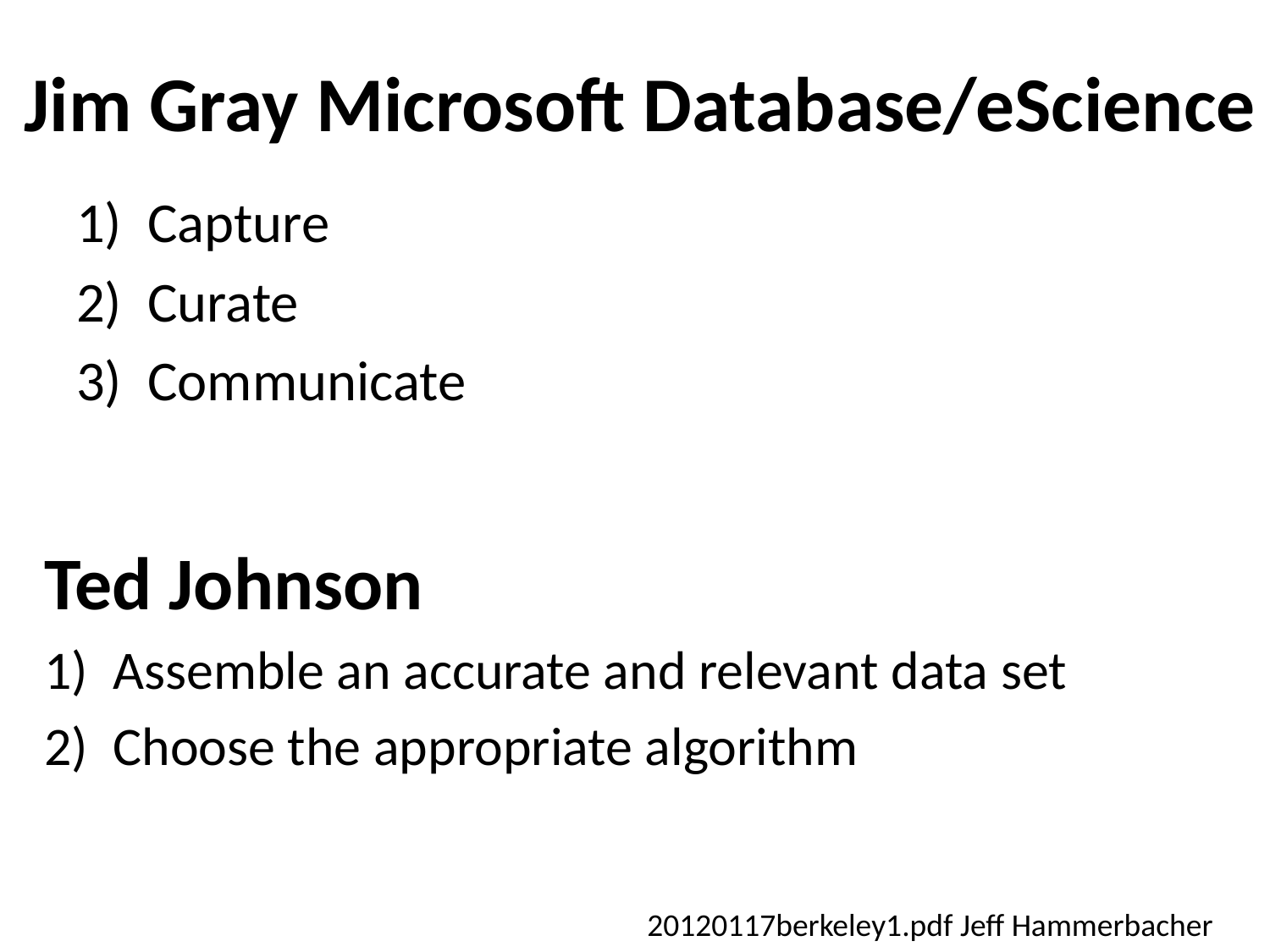

# Jim Gray Microsoft Database/eScience
Capture
Curate
Communicate
Ted Johnson
Assemble an accurate and relevant data set
Choose the appropriate algorithm
20120117berkeley1.pdf Jeff Hammerbacher